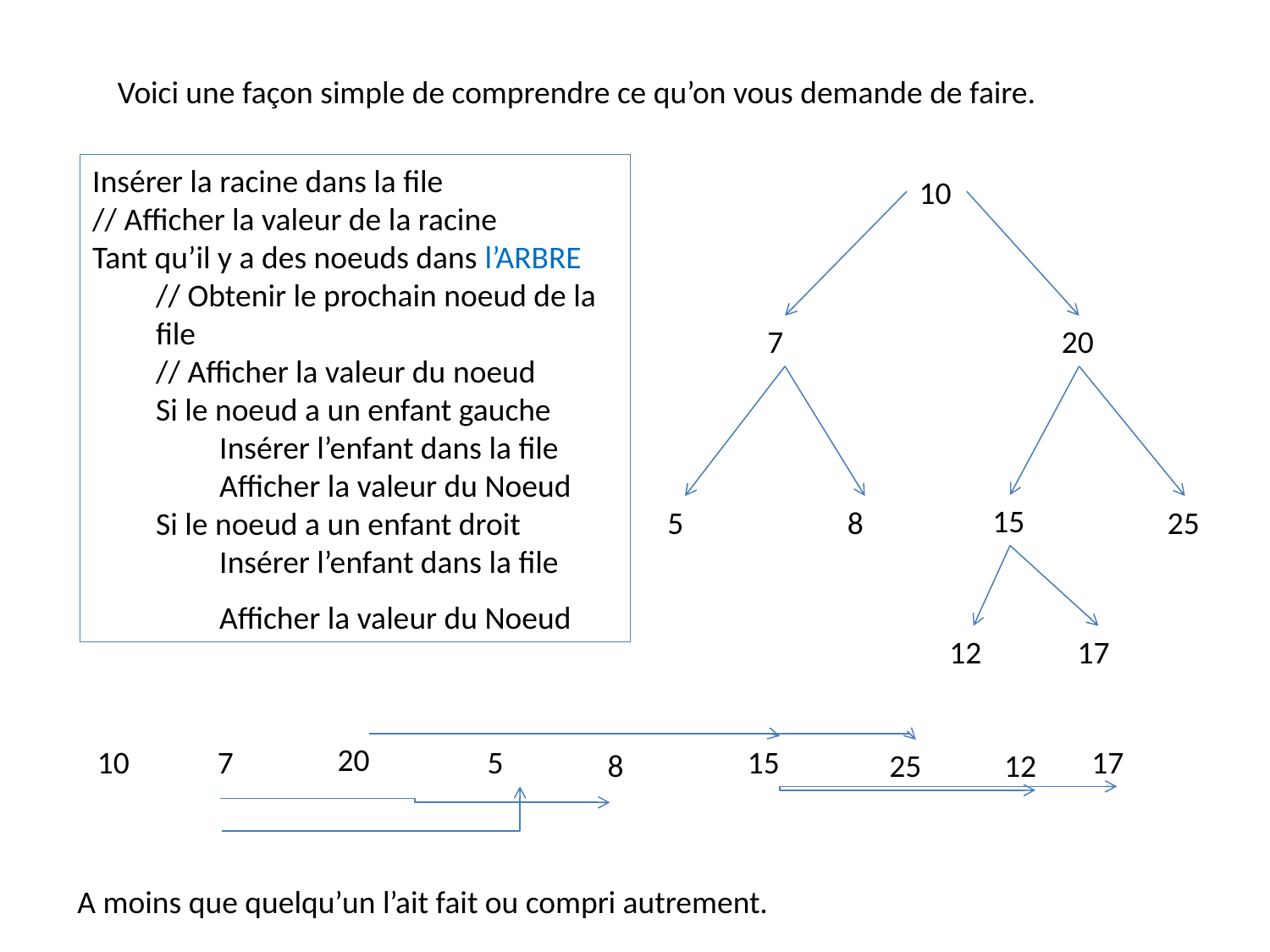

Voici une façon simple de comprendre ce qu’on vous demande de faire.
Insérer la racine dans la file
// Afficher la valeur de la racine
Tant qu’il y a des noeuds dans l’ARBRE
// Obtenir le prochain noeud de la file
// Afficher la valeur du noeud
Si le noeud a un enfant gauche
Insérer l’enfant dans la file
Afficher la valeur du Noeud
Si le noeud a un enfant droit
Insérer l’enfant dans la file
Afficher la valeur du Noeud
10
7
20
15
5
8
25
12
17
20
10
7
17
5
15
8
25
12
A moins que quelqu’un l’ait fait ou compri autrement.